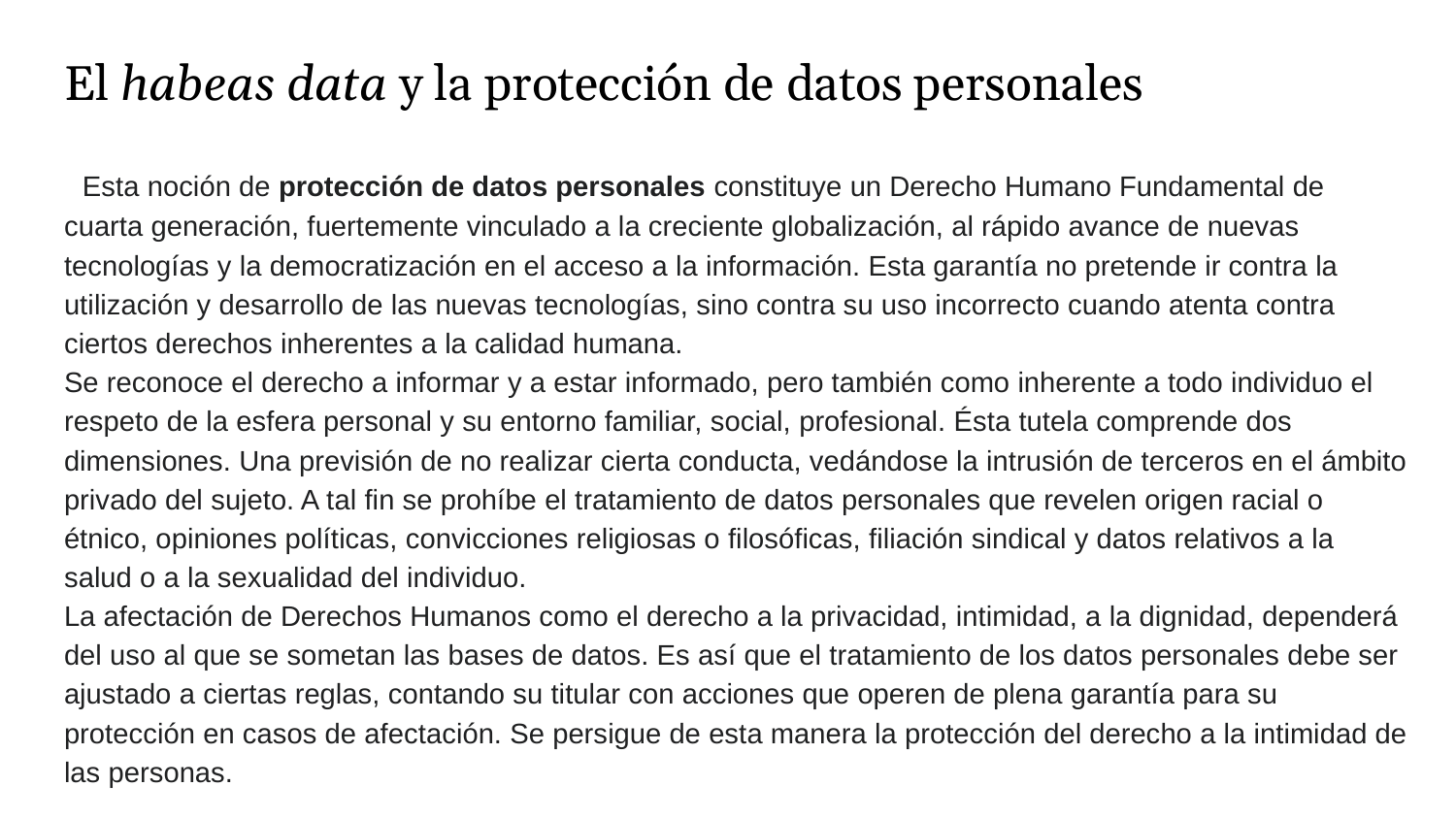

# El habeas data y la protección de datos personales

  Esta noción de protección de datos personales constituye un Derecho Humano Fundamental de cuarta generación, fuertemente vinculado a la creciente globalización, al rápido avance de nuevas tecnologías y la democratización en el acceso a la información. Esta garantía no pretende ir contra la utilización y desarrollo de las nuevas tecnologías, sino contra su uso incorrecto cuando atenta contra ciertos derechos inherentes a la calidad humana.                                                                                        Se reconoce el derecho a informar y a estar informado, pero también como inherente a todo individuo el respeto de la esfera personal y su entorno familiar, social, profesional. Ésta tutela comprende dos dimensiones. Una previsión de no realizar cierta conducta, vedándose la intrusión de terceros en el ámbito privado del sujeto. A tal fin se prohíbe el tratamiento de datos personales que revelen origen racial o étnico, opiniones políticas, convicciones religiosas o filosóficas, filiación sindical y datos relativos a la salud o a la sexualidad del individuo.                                                                                                             La afectación de Derechos Humanos como el derecho a la privacidad, intimidad, a la dignidad, dependerá del uso al que se sometan las bases de datos. Es así que el tratamiento de los datos personales debe ser ajustado a ciertas reglas, contando su titular con acciones que operen de plena garantía para su protección en casos de afectación. Se persigue de esta manera la protección del derecho a la intimidad de las personas.